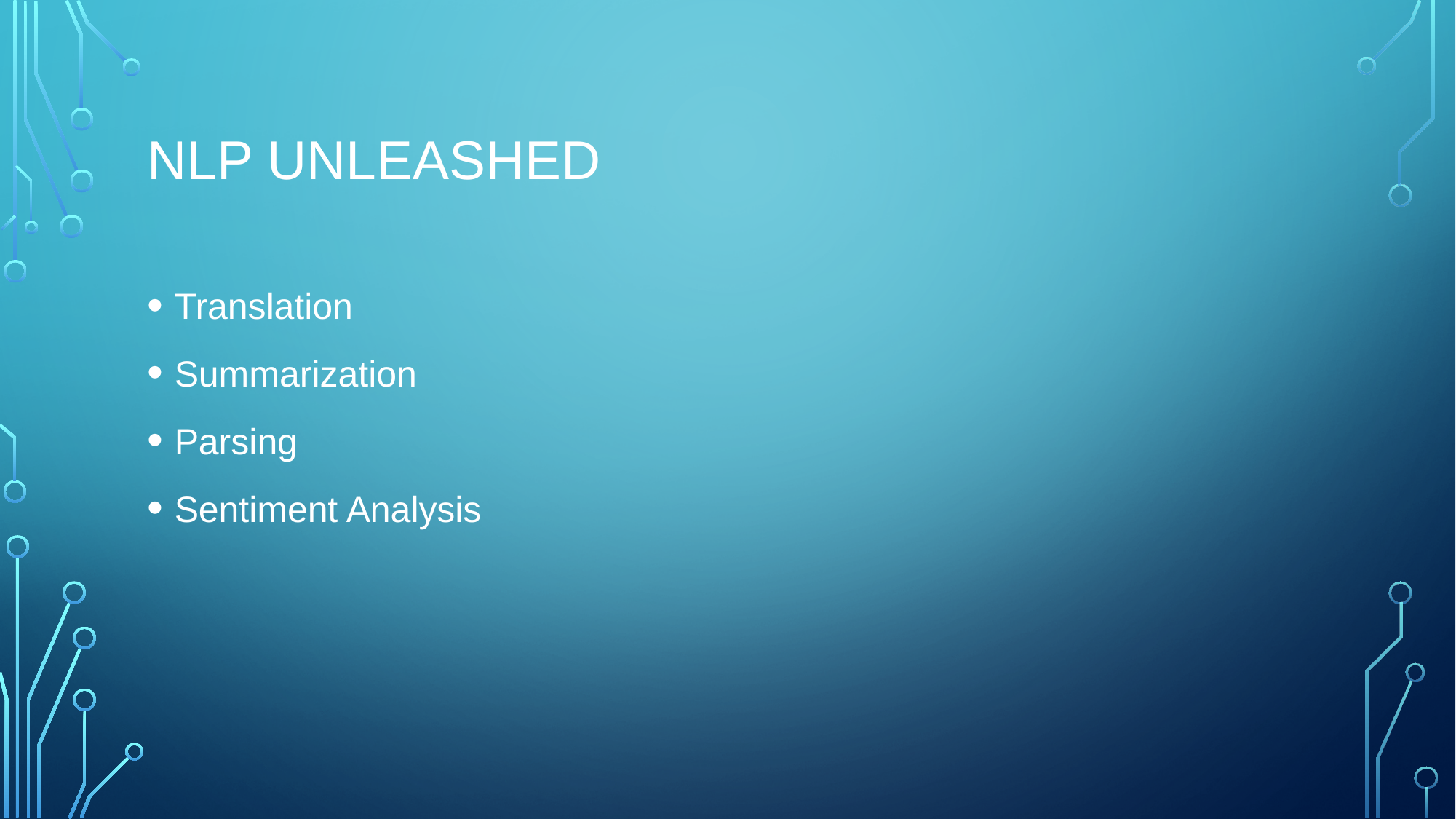

# NLP unleashed
Translation
Summarization
Parsing
Sentiment Analysis